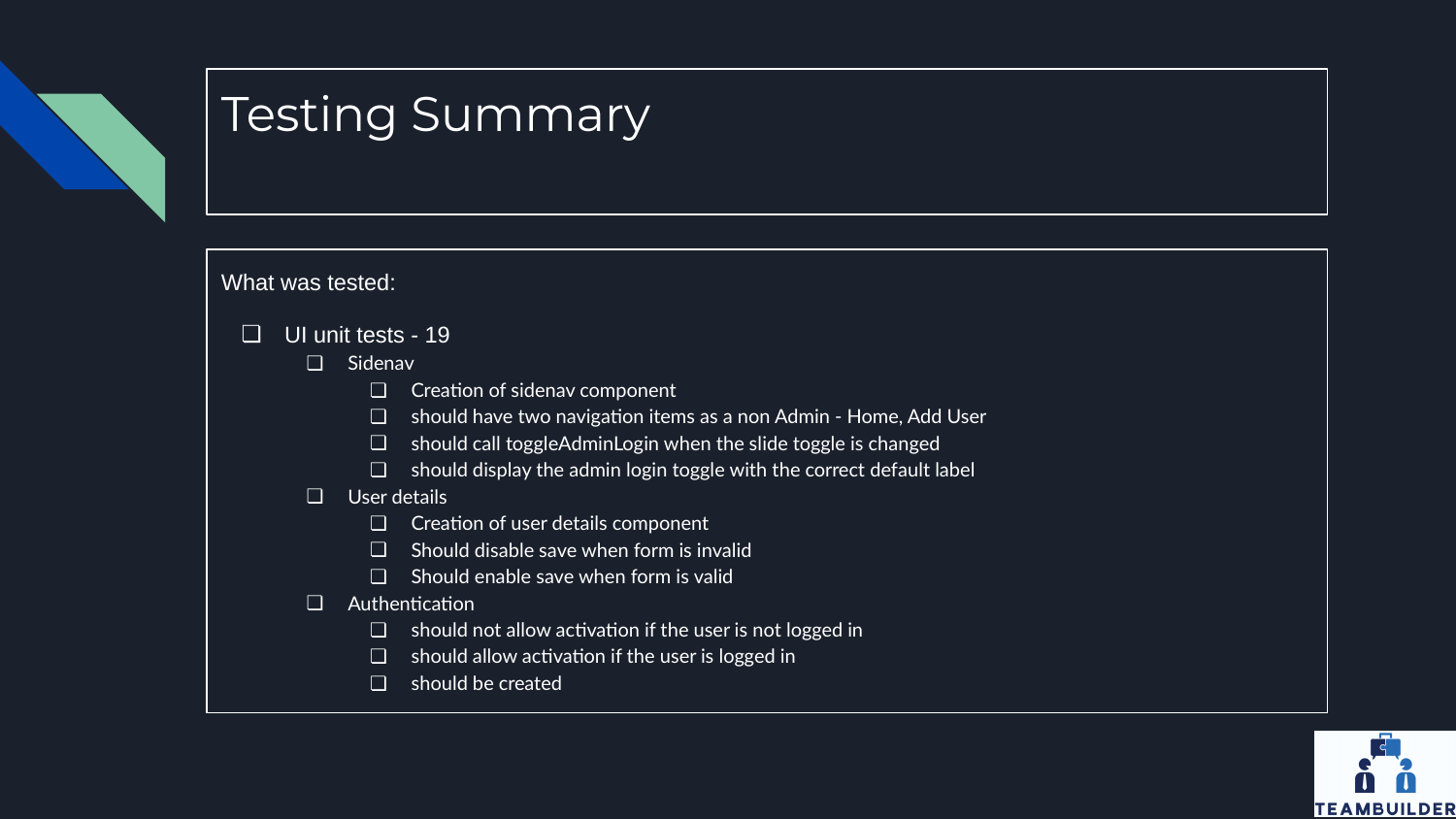

# Testing Summary
What was tested:
UI unit tests - 19
Sidenav
Creation of sidenav component
should have two navigation items as a non Admin - Home, Add User
should call toggleAdminLogin when the slide toggle is changed
should display the admin login toggle with the correct default label
User details
Creation of user details component
Should disable save when form is invalid
Should enable save when form is valid
Authentication
should not allow activation if the user is not logged in
should allow activation if the user is logged in
should be created